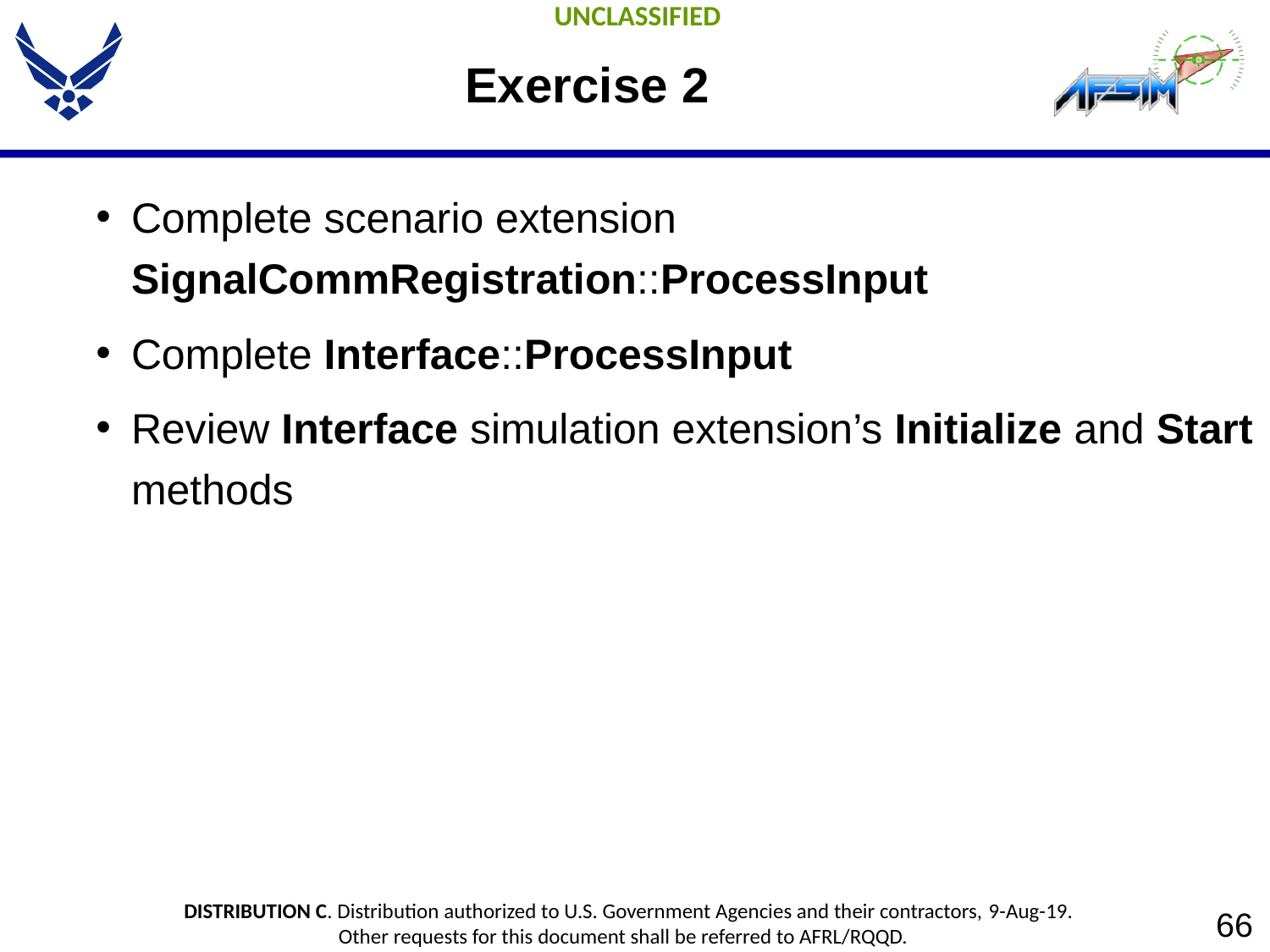

# Exercise 2
Complete scenario extension SignalCommRegistration::ProcessInput
Complete Interface::ProcessInput
Review Interface simulation extension’s Initialize and Start methods